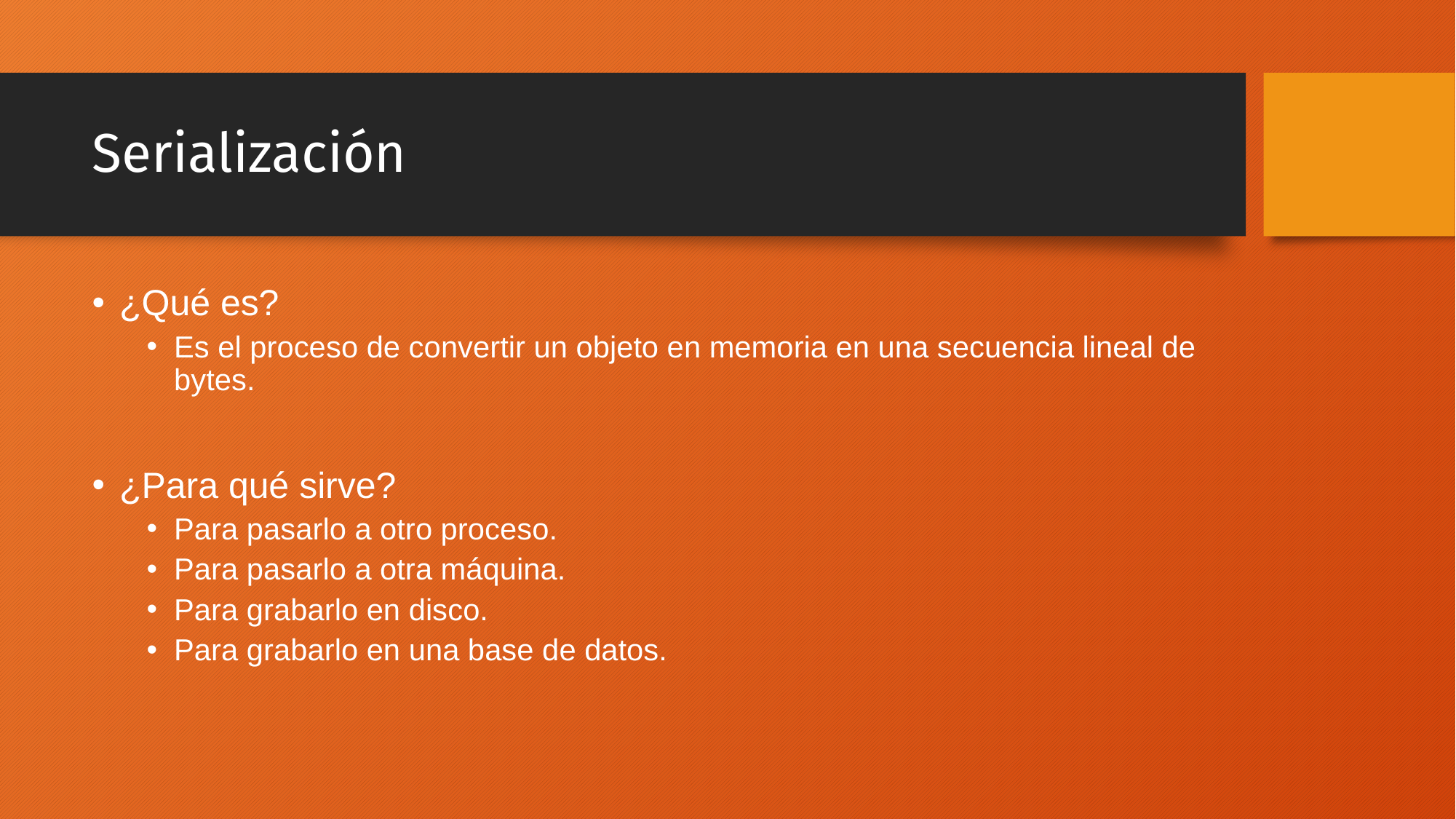

# Serialización
¿Qué es?
Es el proceso de convertir un objeto en memoria en una secuencia lineal de bytes.

¿Para qué sirve?
Para pasarlo a otro proceso.
Para pasarlo a otra máquina.
Para grabarlo en disco.
Para grabarlo en una base de datos.